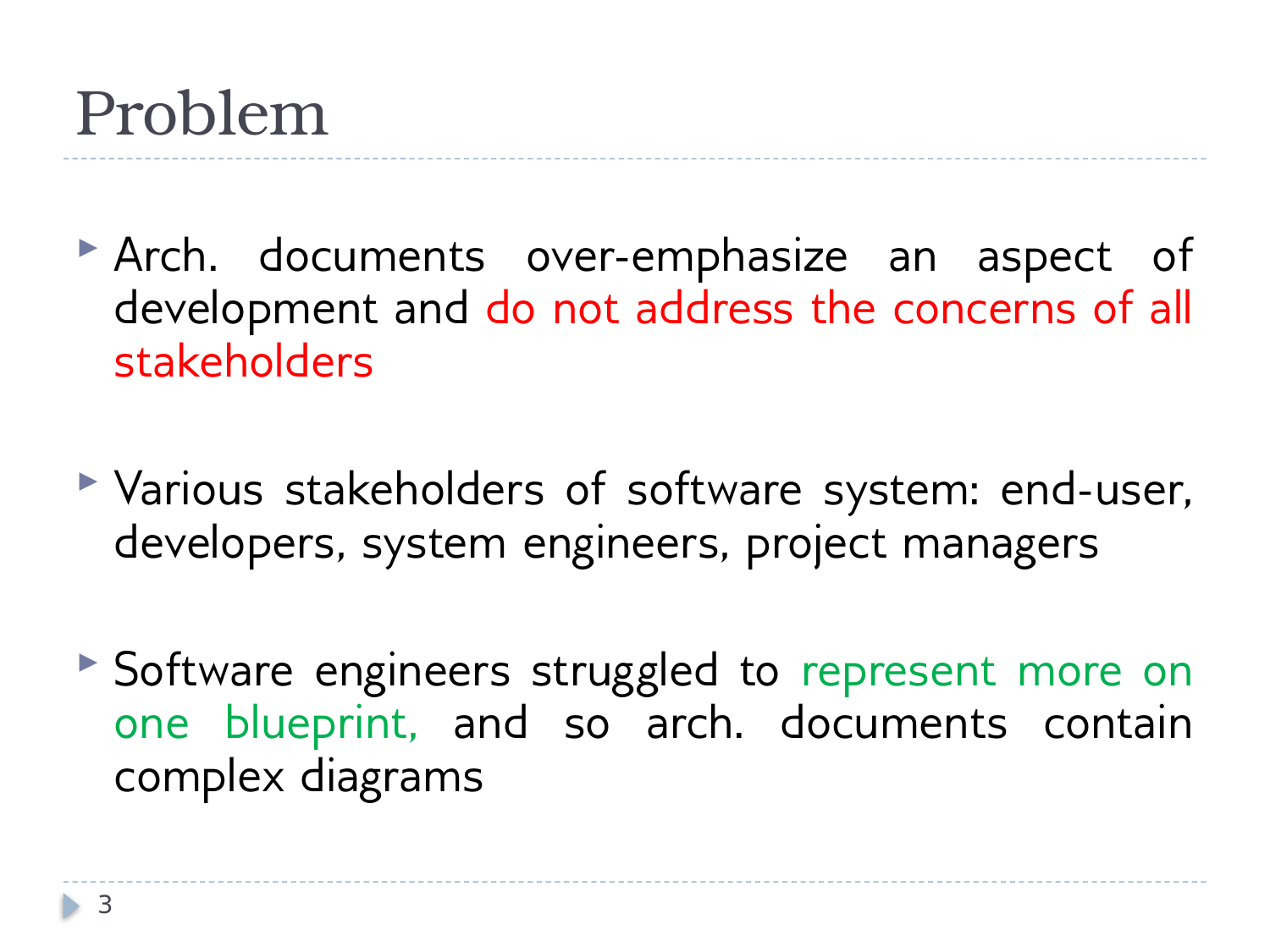

# Problem
Arch. documents over-emphasize an aspect of development and do not address the concerns of all stakeholders

Various stakeholders of software system: end-user, developers, system engineers, project managers

Software engineers struggled to represent more on one blueprint, and so arch. documents contain complex diagrams
3